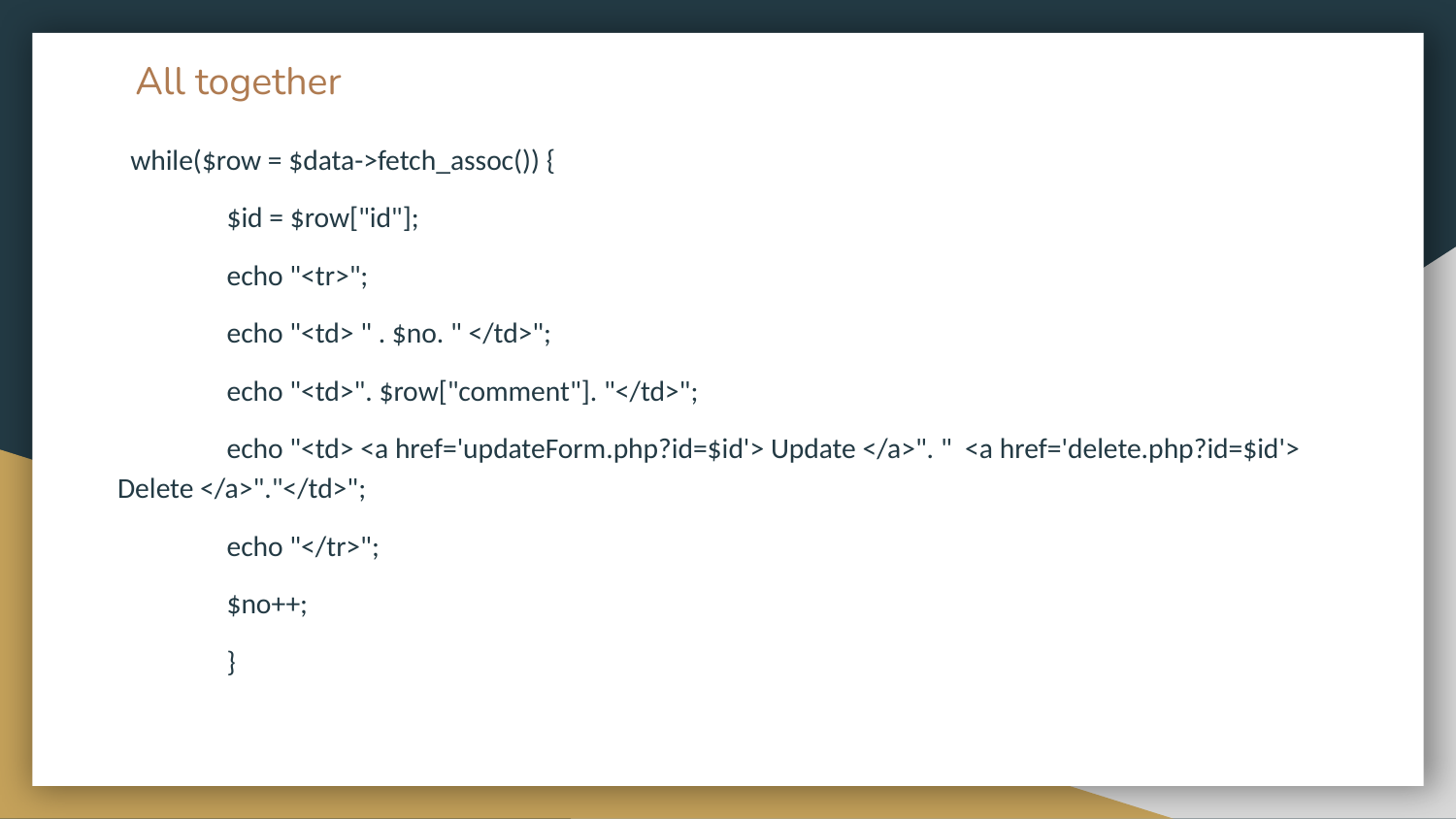

# All together
  while($row = $data->fetch_assoc()) {
            	$id = $row["id"];
             	echo "<tr>";
             	echo "<td> " . $no. " </td>";
             	echo "<td>". $row["comment"]. "</td>";
             	echo "<td> <a href='updateForm.php?id=$id'> Update </a>". "  <a href='delete.php?id=$id'> Delete </a>"."</td>";
             	echo "</tr>";
             	$no++;
           	}